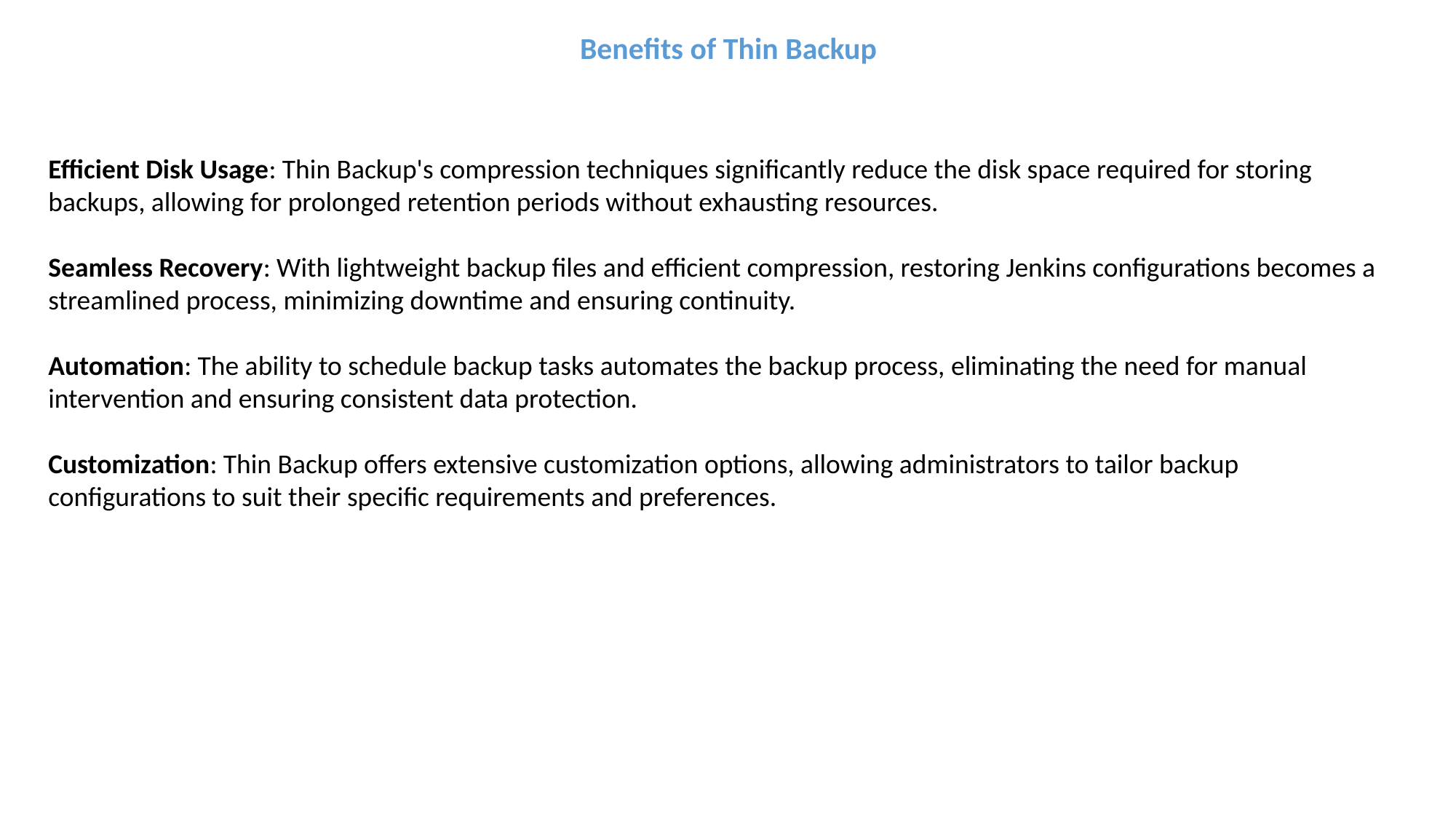

Benefits of Thin Backup
Efficient Disk Usage: Thin Backup's compression techniques significantly reduce the disk space required for storing backups, allowing for prolonged retention periods without exhausting resources.

Seamless Recovery: With lightweight backup files and efficient compression, restoring Jenkins configurations becomes a streamlined process, minimizing downtime and ensuring continuity.

Automation: The ability to schedule backup tasks automates the backup process, eliminating the need for manual intervention and ensuring consistent data protection.

Customization: Thin Backup offers extensive customization options, allowing administrators to tailor backup configurations to suit their specific requirements and preferences.